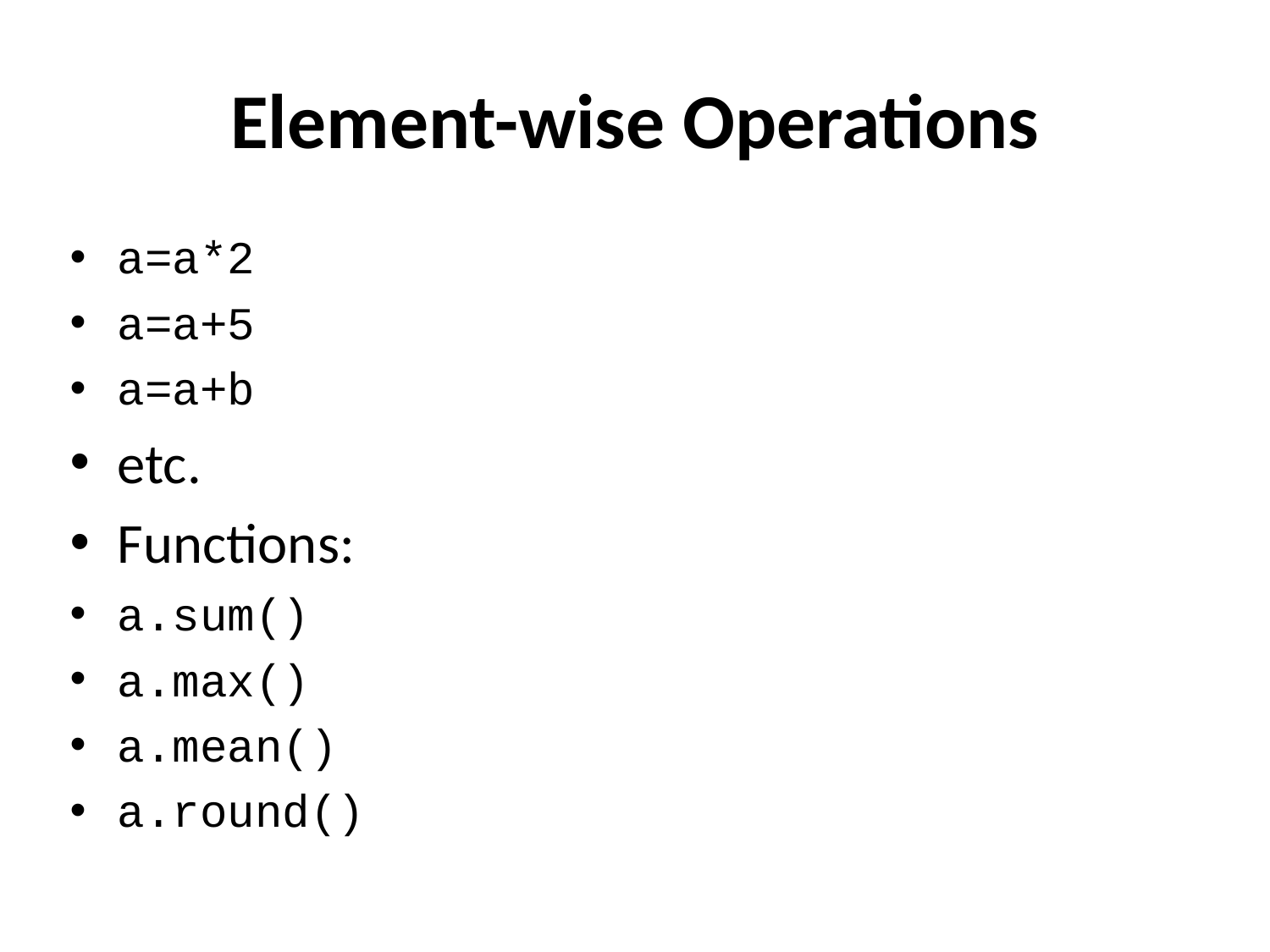

# Element-wise Operations
a=a*2
a=a+5
a=a+b
etc.
Functions:
a.sum()
a.max()
a.mean()
a.round()